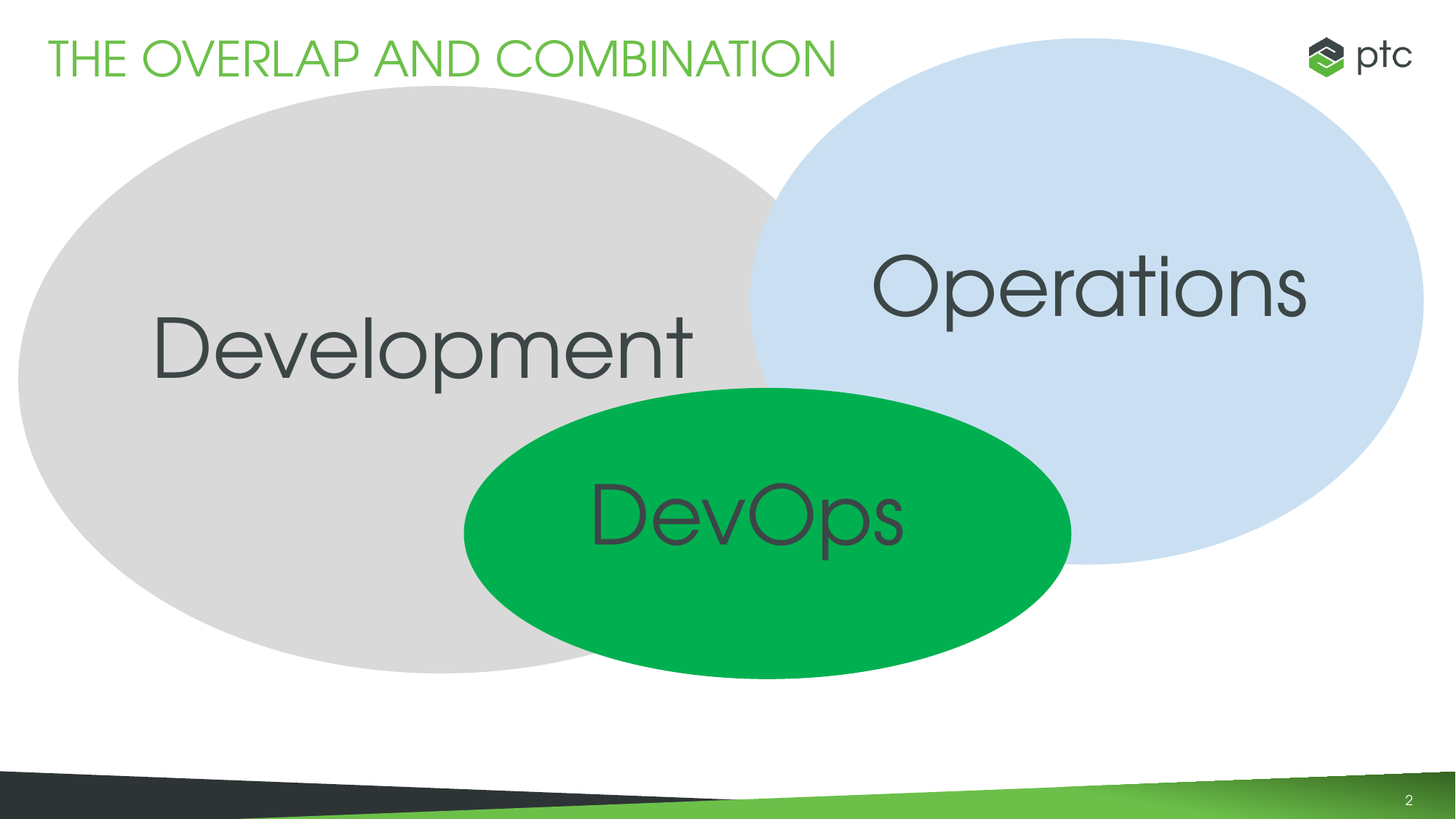

# The overlap and combination

Operations
Development

DevOps